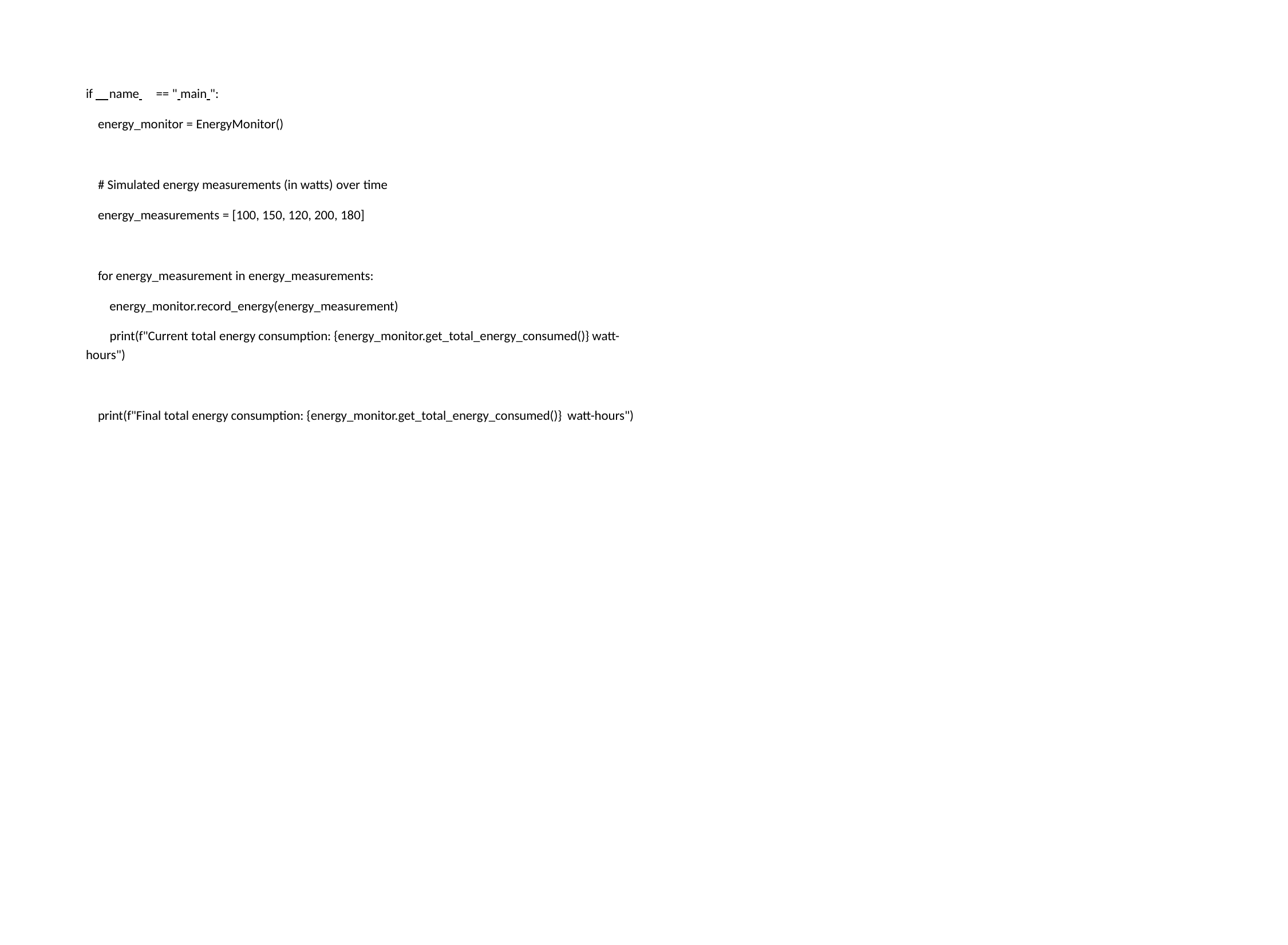

if     name 	== " main ":

energy_monitor = EnergyMonitor()
# Simulated energy measurements (in watts) over time

energy_measurements = [100, 150, 120, 200, 180]
for energy_measurement in energy_measurements:

energy_monitor.record_energy(energy_measurement)

print(f"Current total energy consumption: {energy_monitor.get_total_energy_consumed()} watt-  hours")
print(f"Final total energy consumption: {energy_monitor.get_total_energy_consumed()} watt-hours")